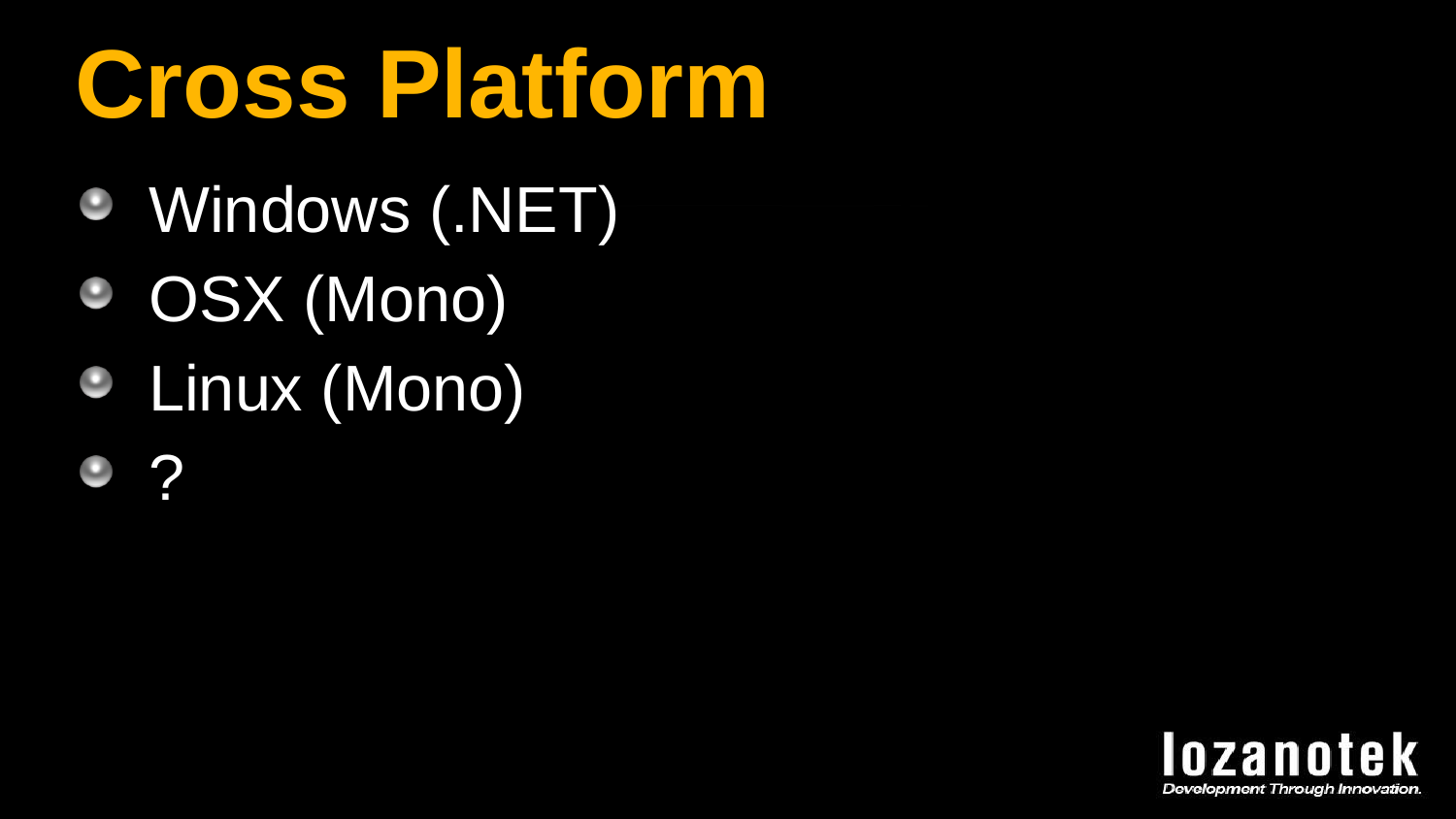

# Cross Platform
Windows (.NET)
OSX (Mono)
Linux (Mono)
?